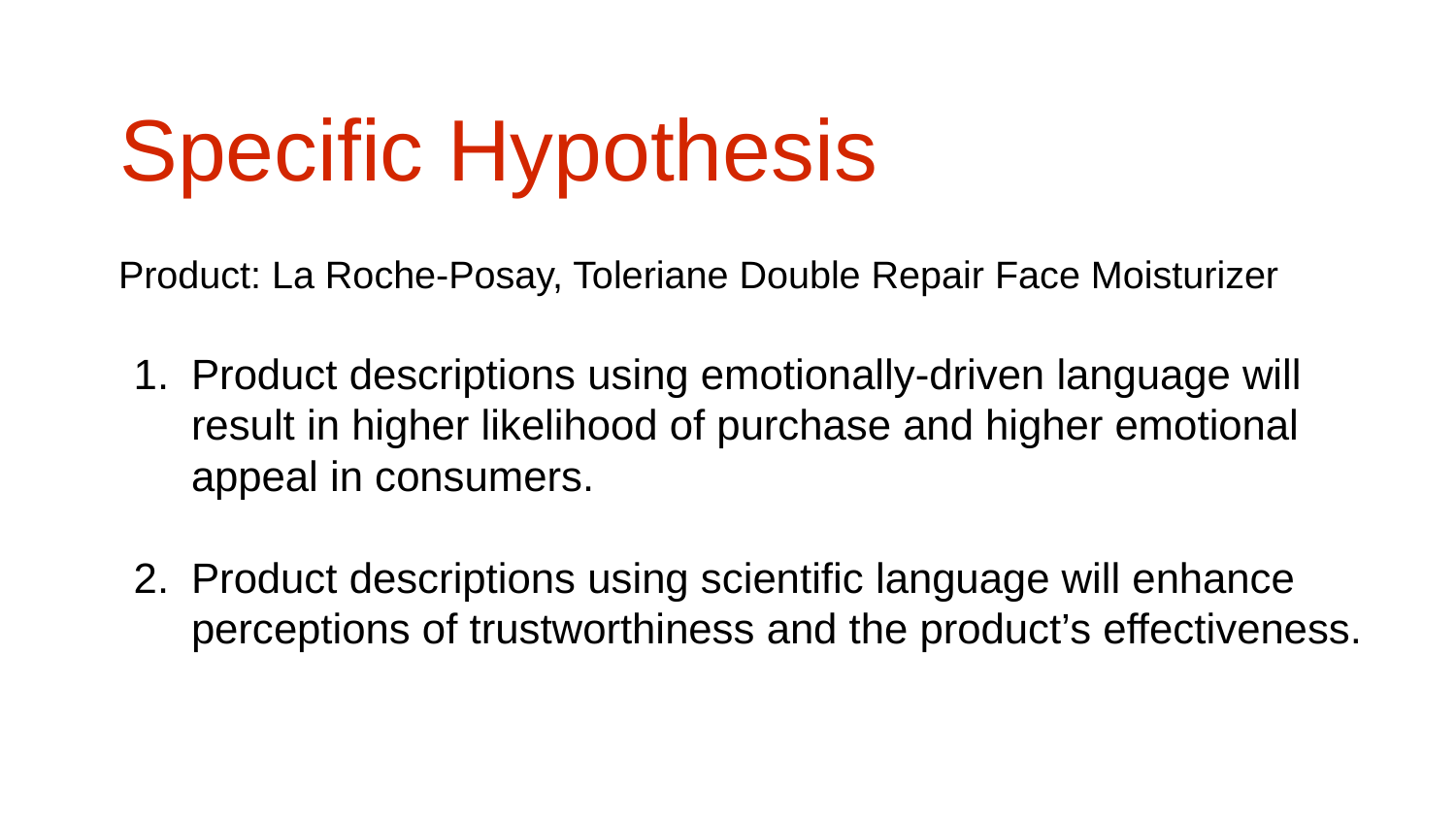

Specific Hypothesis
Product: La Roche-Posay, Toleriane Double Repair Face Moisturizer

Product descriptions using emotionally-driven language will result in higher likelihood of purchase and higher emotional appeal in consumers.
Product descriptions using scientific language will enhance perceptions of trustworthiness and the product’s effectiveness.